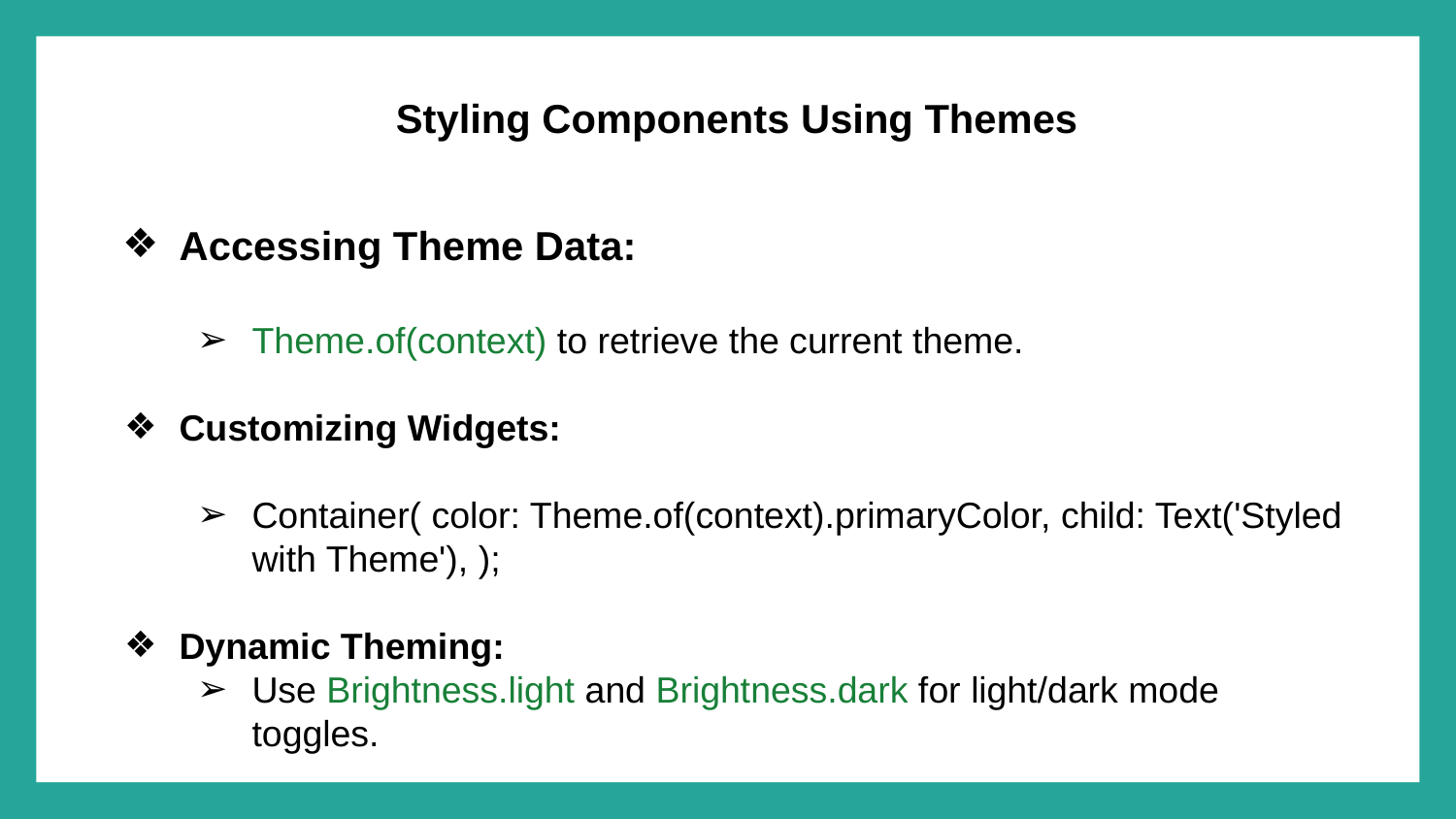

# Styling Components Using Themes
Accessing Theme Data:

Theme.of(context) to retrieve the current theme.

Customizing Widgets:

Container( color: Theme.of(context).primaryColor, child: Text('Styled with Theme'), );

Dynamic Theming:
Use Brightness.light and Brightness.dark for light/dark mode toggles.